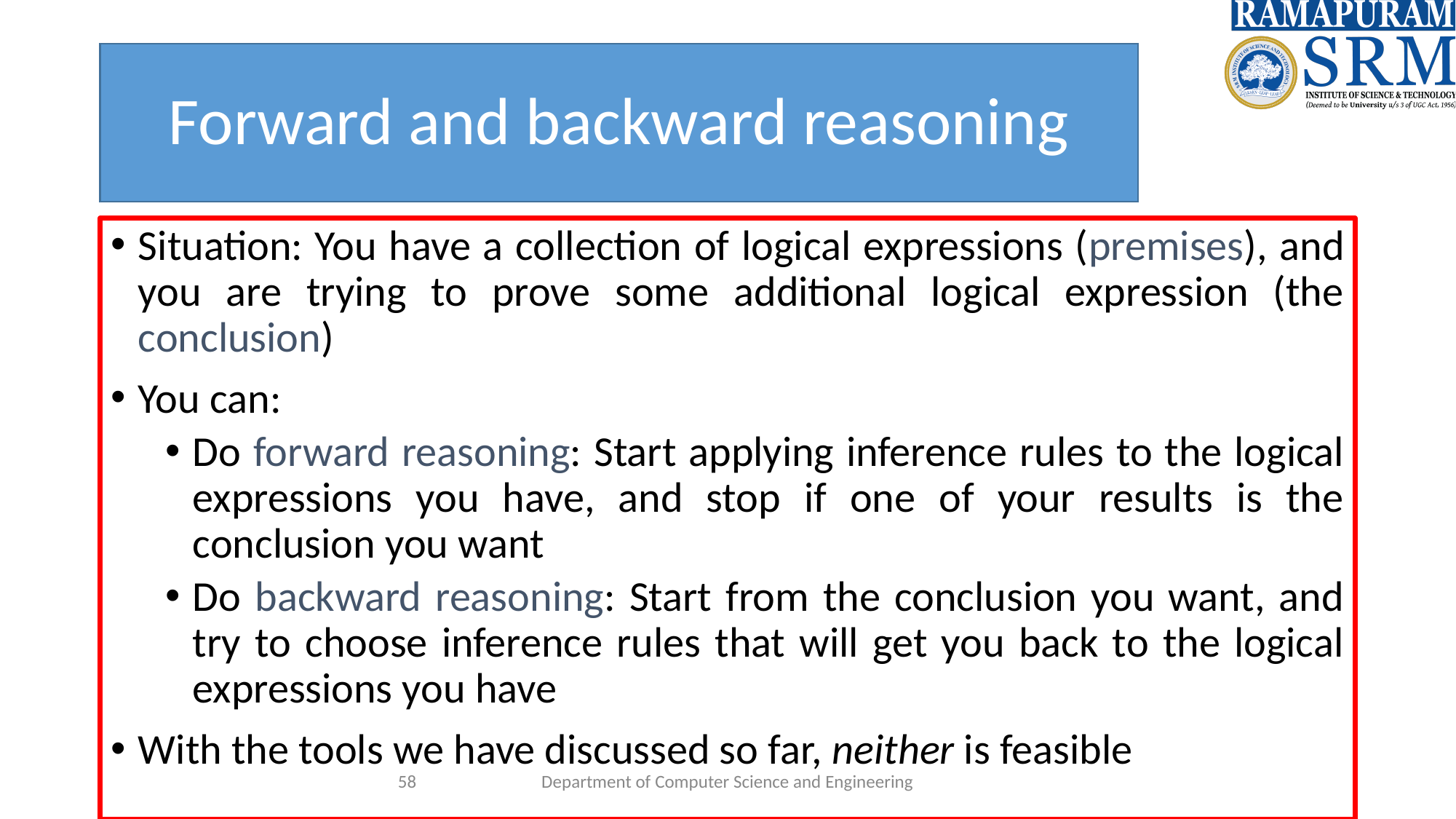

# Forward and backward reasoning
Situation: You have a collection of logical expressions (premises), and you are trying to prove some additional logical expression (the conclusion)
You can:
Do forward reasoning: Start applying inference rules to the logical expressions you have, and stop if one of your results is the conclusion you want
Do backward reasoning: Start from the conclusion you want, and try to choose inference rules that will get you back to the logical expressions you have
With the tools we have discussed so far, neither is feasible
58
Department of Computer Science and Engineering